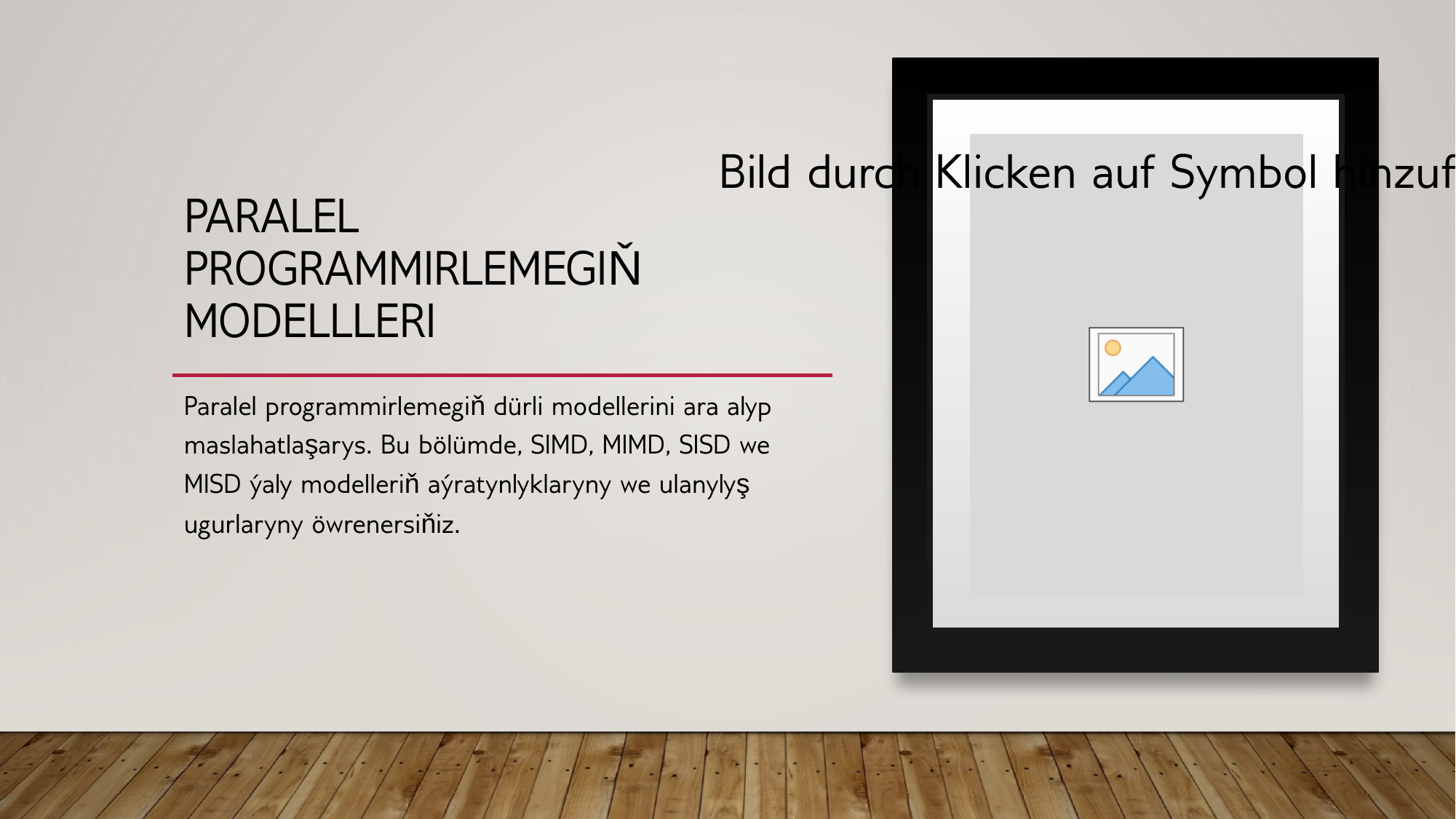

# Paralel Programmirlemegiň Modellleri
Paralel programmirlemegiň dürli modellerini ara alyp maslahatlaşarys. Bu bölümde, SIMD, MIMD, SISD we MISD ýaly modelleriň aýratynlyklaryny we ulanylyş ugurlaryny öwrenersiňiz.